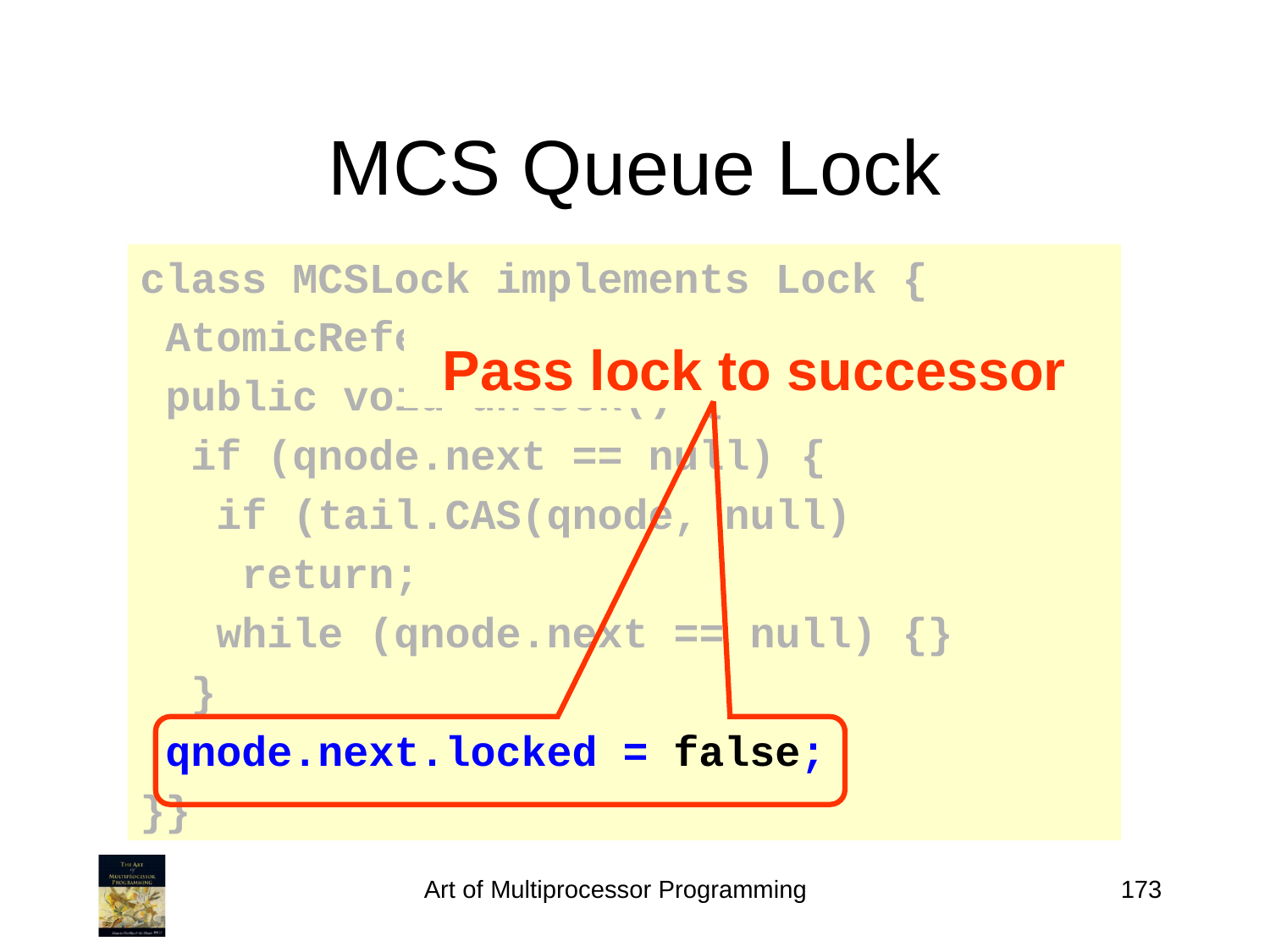

# MCS Queue Lock
class MCSLock implements Lock {
 AtomicReference queue;
 public void unlock() {
  if (qnode.next == null) {
   if (tail.CAS(qnode, null)
    return;
   while (qnode.next == null) {}
  }
 qnode.next.locked = false;
}}
Pass lock to successor

Art of Multiprocessor Programming
173